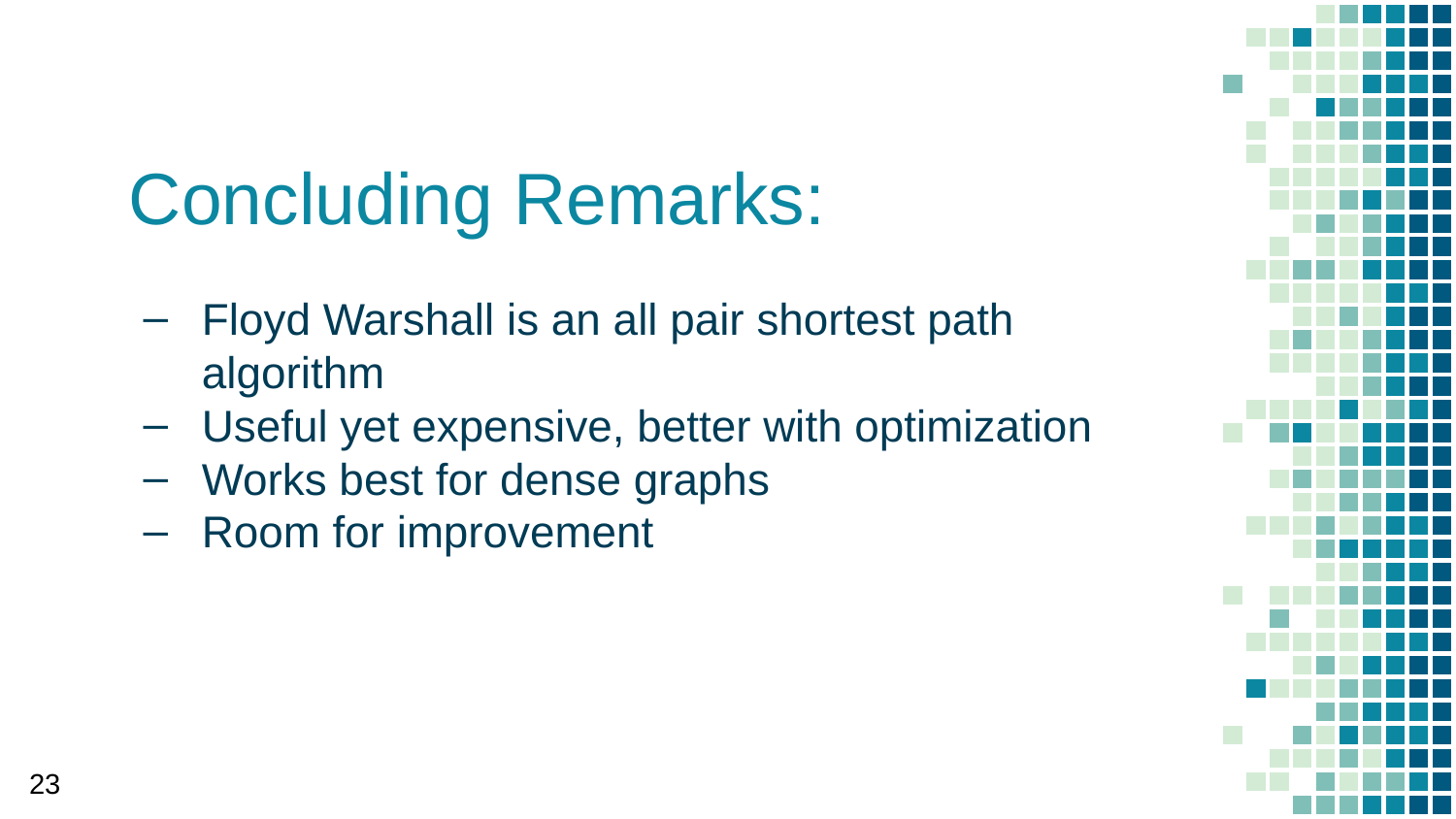

# Concluding Remarks:
Floyd Warshall is an all pair shortest path algorithm
Useful yet expensive, better with optimization
Works best for dense graphs
Room for improvement

23